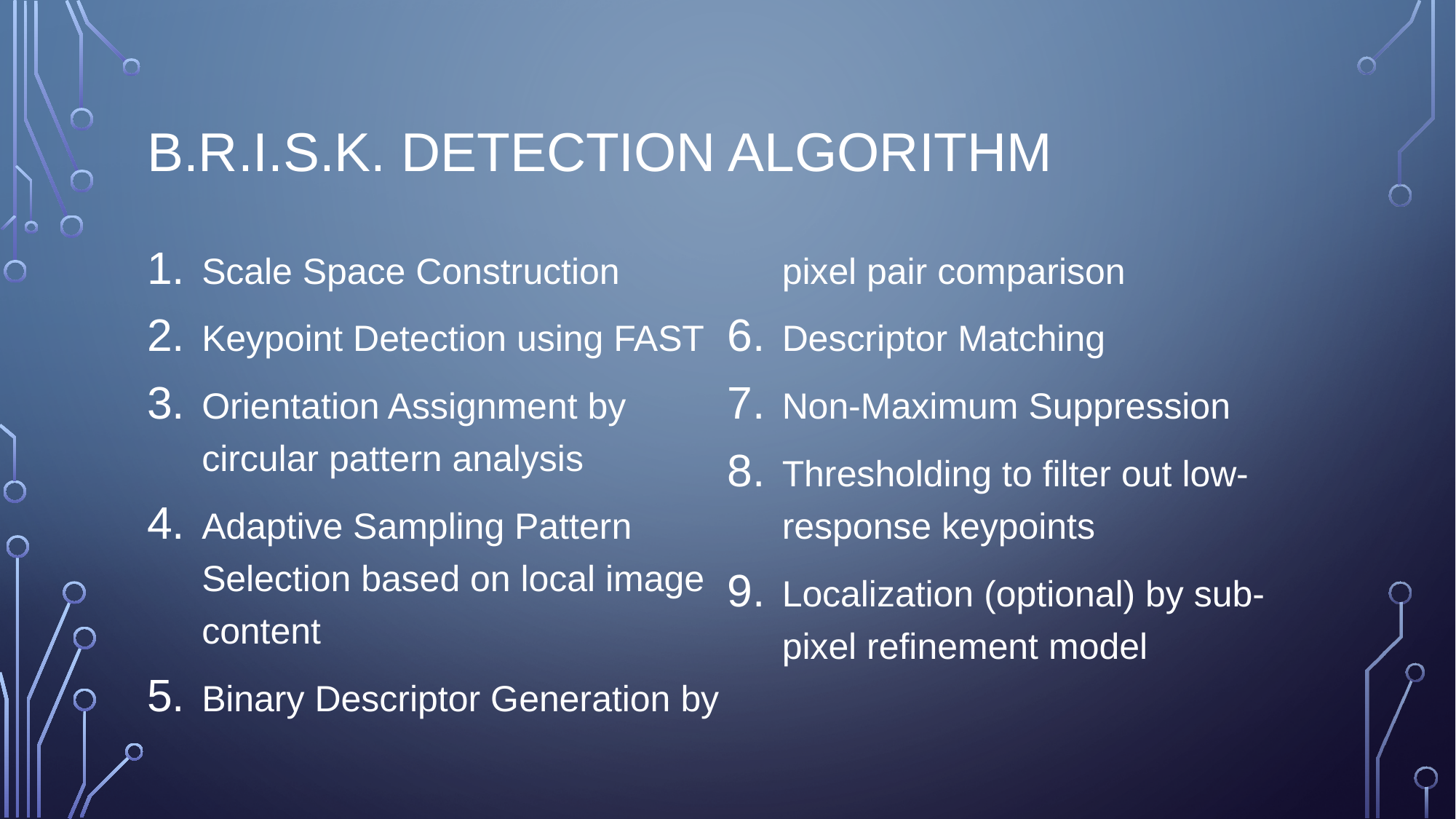

# B.R.I.S.K. Detection Algorithm
Scale Space Construction
Keypoint Detection using FAST
Orientation Assignment by circular pattern analysis
Adaptive Sampling Pattern Selection based on local image content
Binary Descriptor Generation by pixel pair comparison
Descriptor Matching
Non-Maximum Suppression
Thresholding to filter out low-response keypoints
Localization (optional) by sub-pixel refinement model